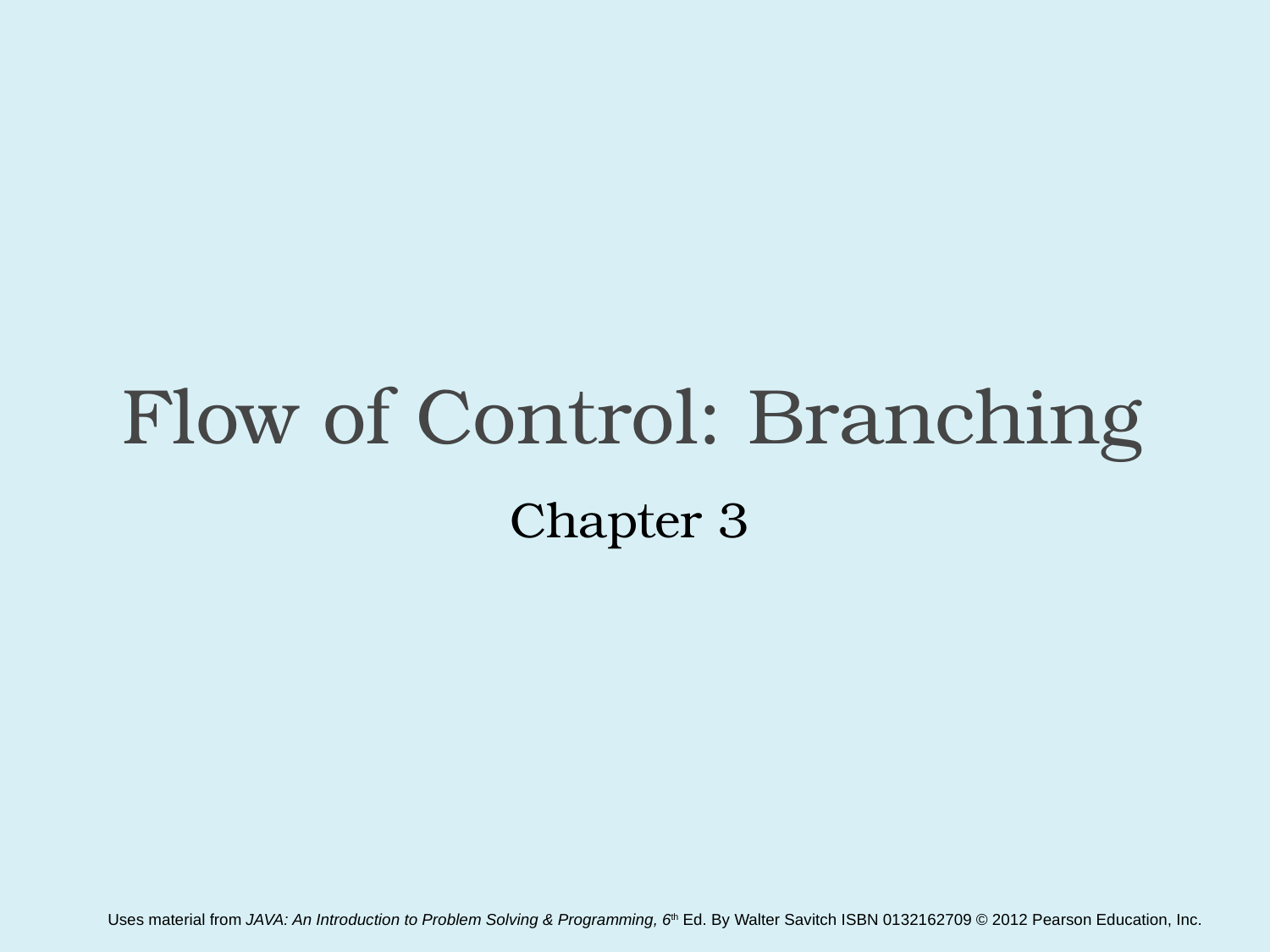

# Flow of Control: Branching
Chapter 3